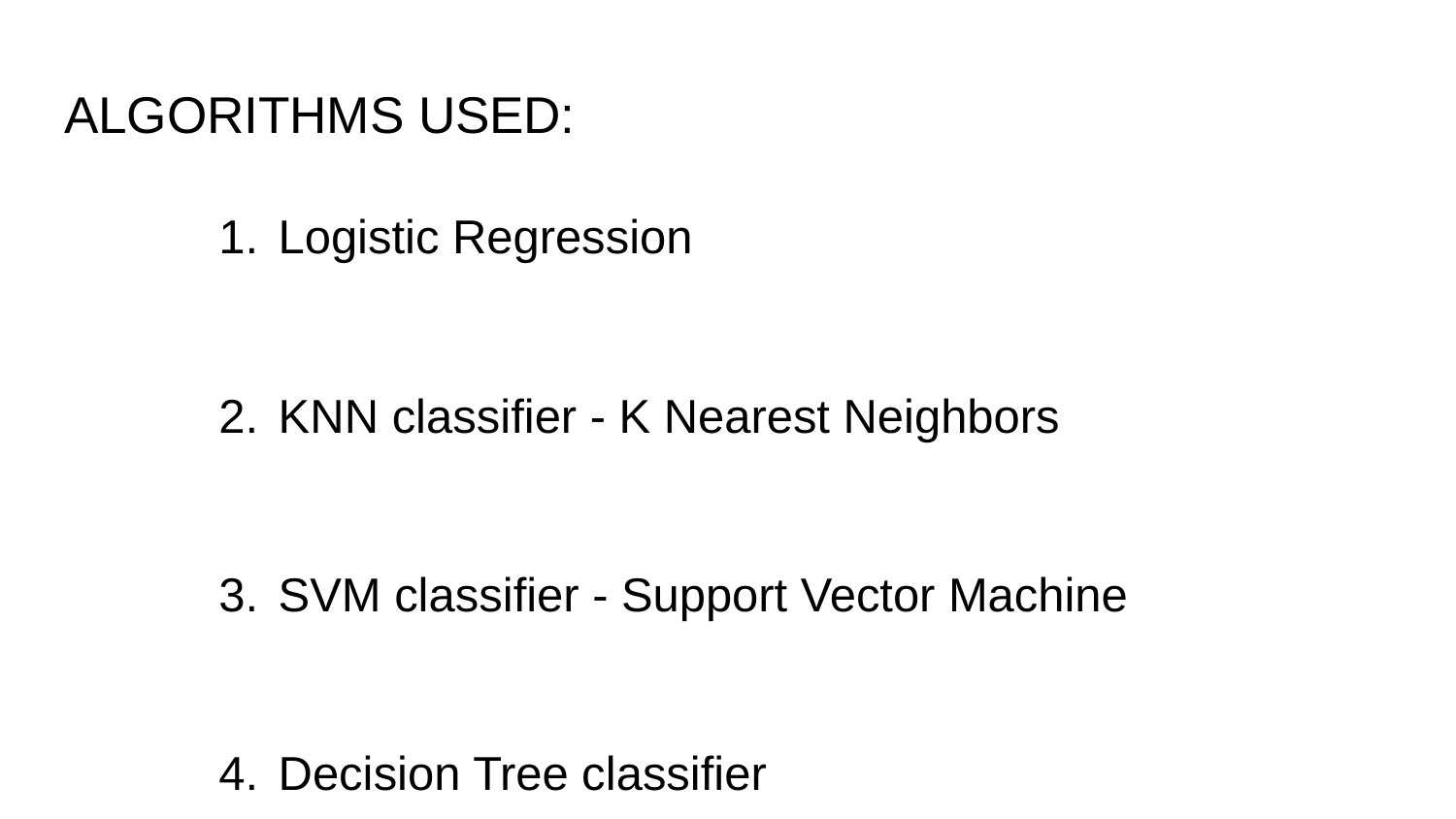

# ALGORITHMS USED:
Logistic Regression

KNN classifier - K Nearest Neighbors

SVM classifier - Support Vector Machine

Decision Tree classifier